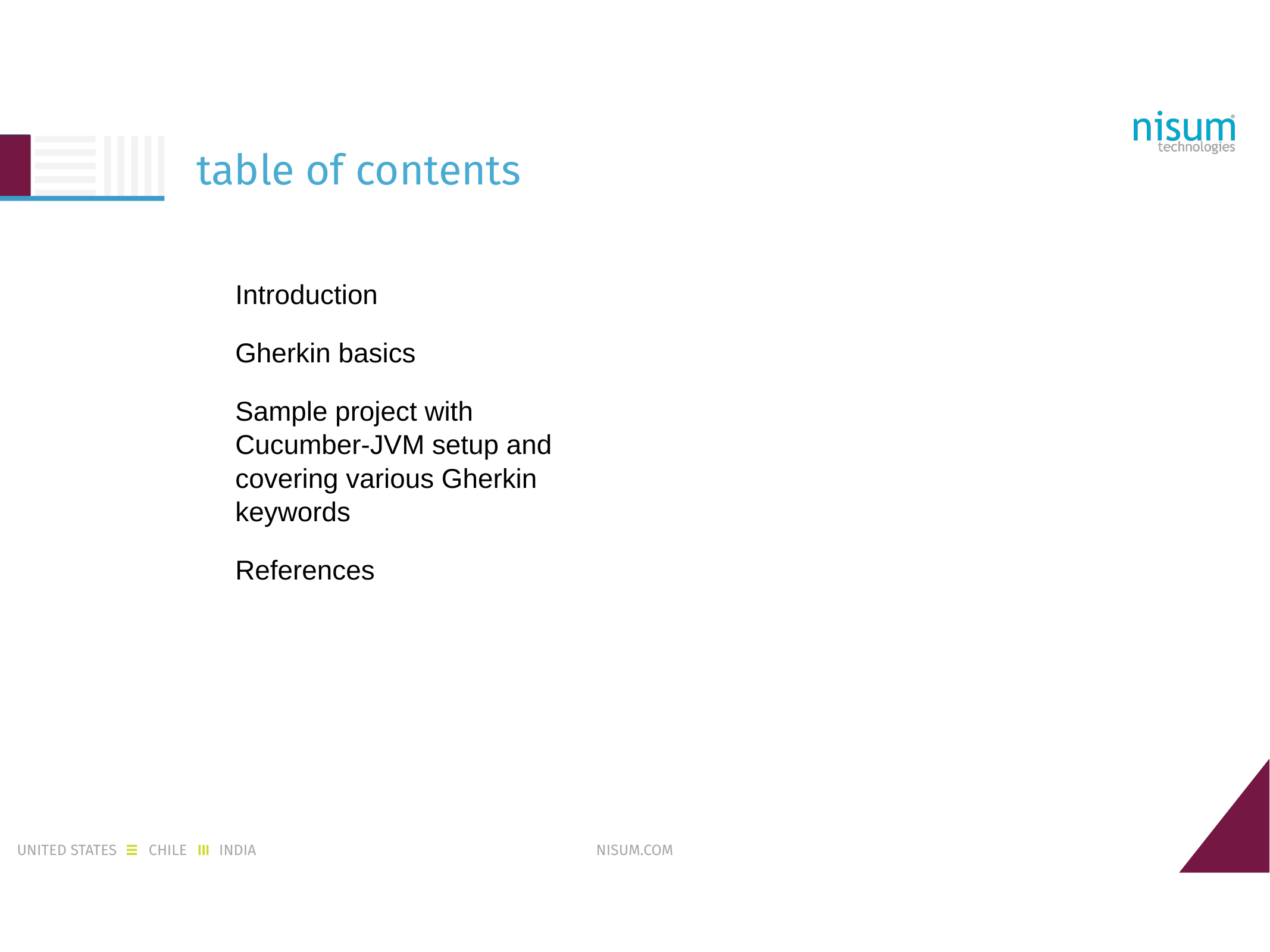

table of contents
Introduction
Gherkin basics
Sample project with Cucumber-JVM setup and covering various Gherkin keywords
References